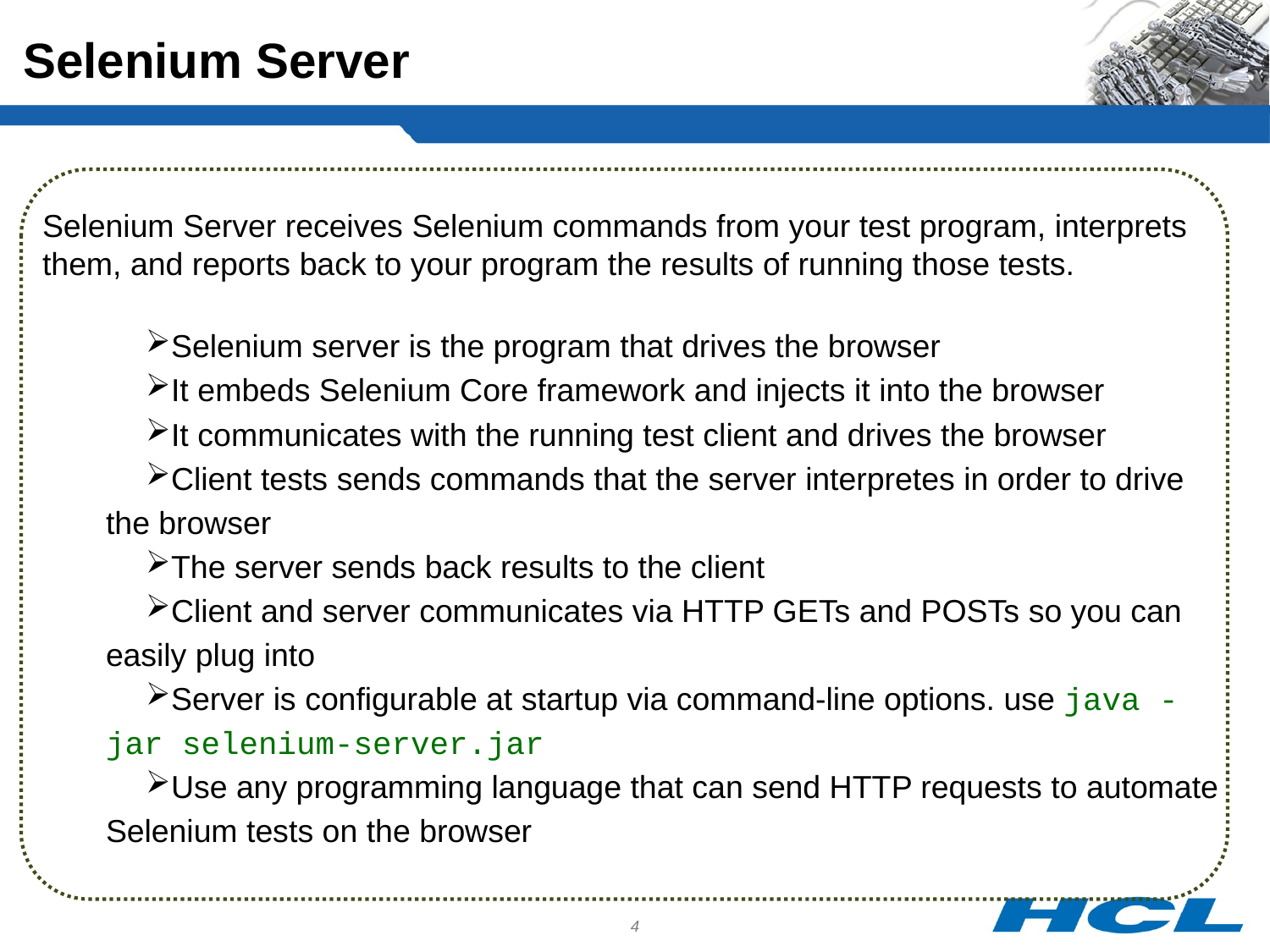

Selenium Server

Selenium Server receives Selenium commands from your test program, interprets them, and reports back to your program the results of running those tests.

Selenium server is the program that drives the browser
It embeds Selenium Core framework and injects it into the browser
It communicates with the running test client and drives the browser
Client tests sends commands that the server interpretes in order to drive the browser
The server sends back results to the client
Client and server communicates via HTTP GETs and POSTs so you can easily plug into
Server is configurable at startup via command-line options. use java -jar selenium-server.jar
Use any programming language that can send HTTP requests to automate Selenium tests on the browser

4